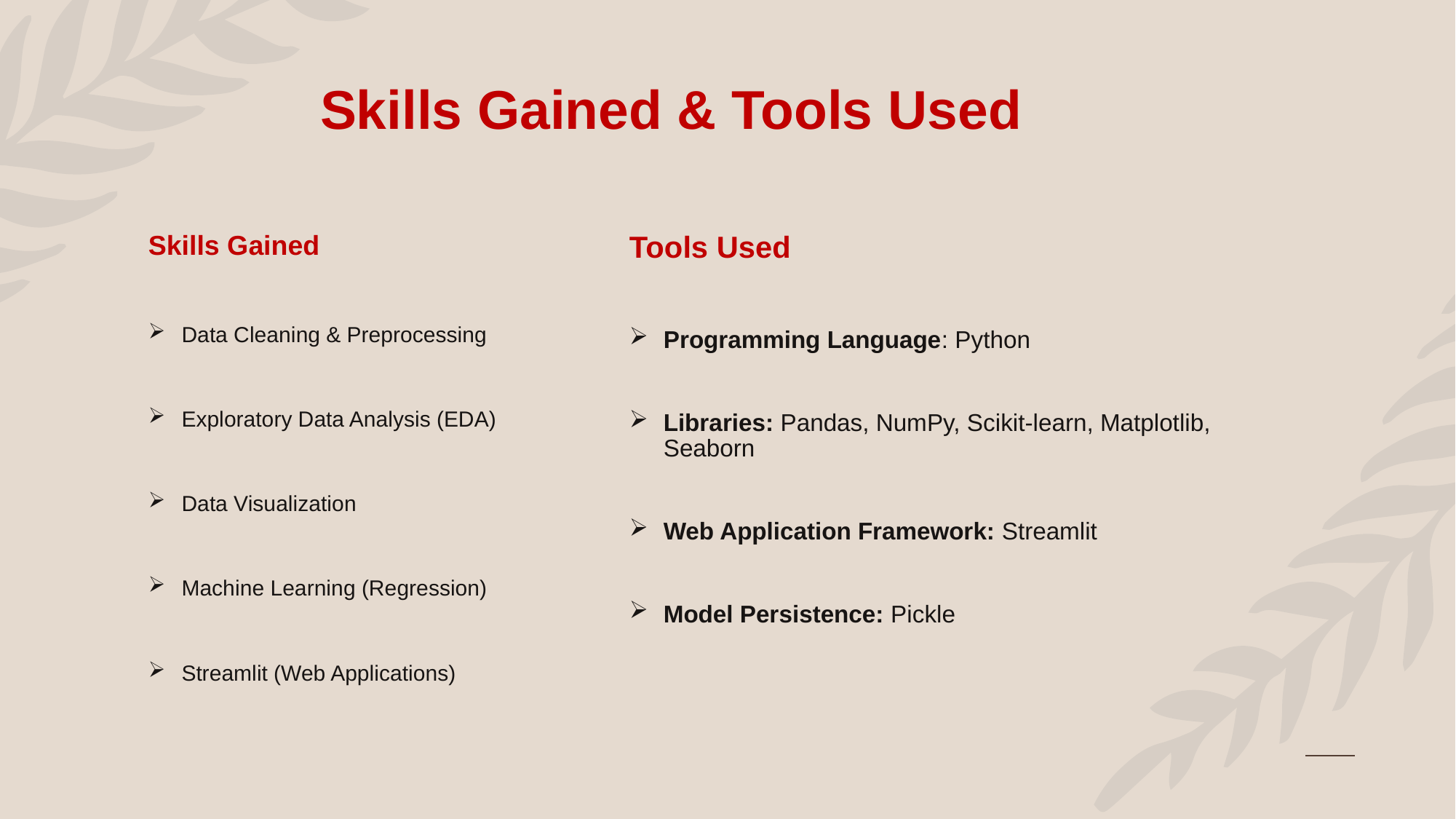

# Skills Gained & Tools Used
Skills Gained

Data Cleaning & Preprocessing

Exploratory Data Analysis (EDA)

Data Visualization

Machine Learning (Regression)

Streamlit (Web Applications)
Tools Used

Programming Language: Python

Libraries: Pandas, NumPy, Scikit-learn, Matplotlib, Seaborn

Web Application Framework: Streamlit

Model Persistence: Pickle